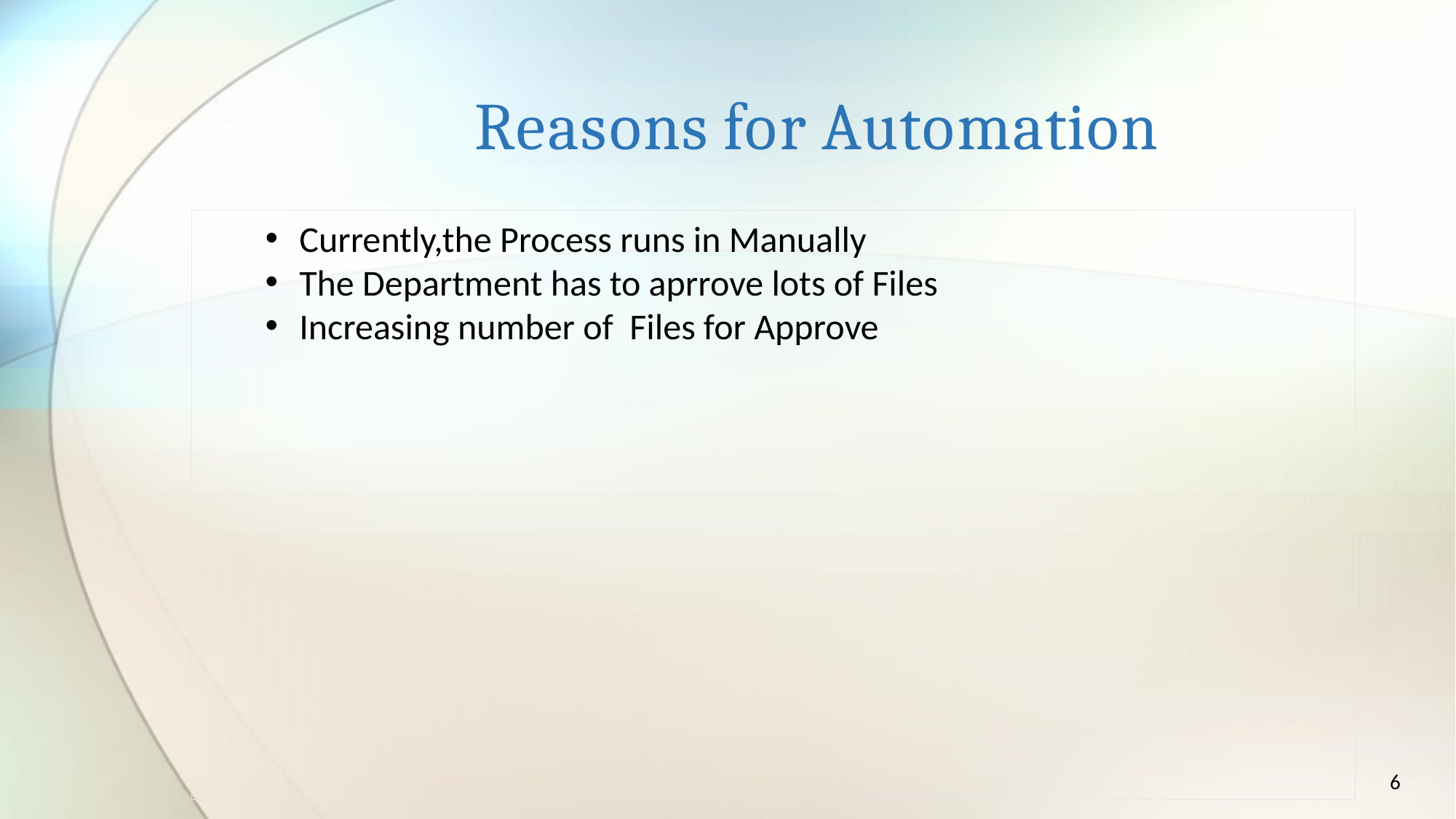

# Reasons for Automation
Currently,the Process runs in Manually
The Department has to aprrove lots of Files
Increasing number of  Files for Approve

6